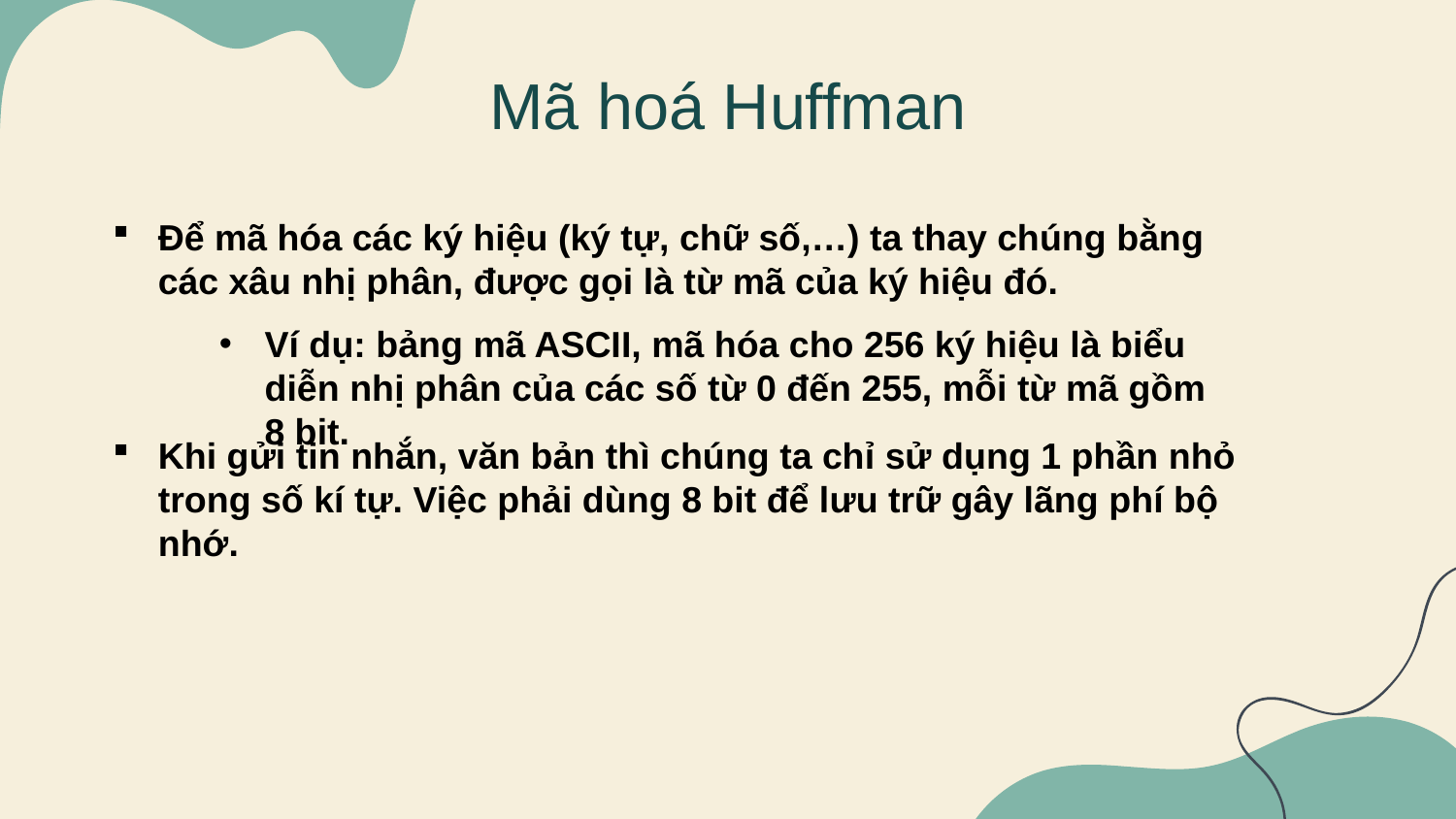

Mã hoá Huffman
Để mã hóa các ký hiệu (ký tự, chữ số,…) ta thay chúng bằng các xâu nhị phân, được gọi là từ mã của ký hiệu đó.

Khi gửi tin nhắn, văn bản thì chúng ta chỉ sử dụng 1 phần nhỏ trong số kí tự. Việc phải dùng 8 bit để lưu trữ gây lãng phí bộ nhớ.

Ví dụ: bảng mã ASCII, mã hóa cho 256 ký hiệu là biểu diễn nhị phân của các số từ 0 đến 255, mỗi từ mã gồm 8 bit.